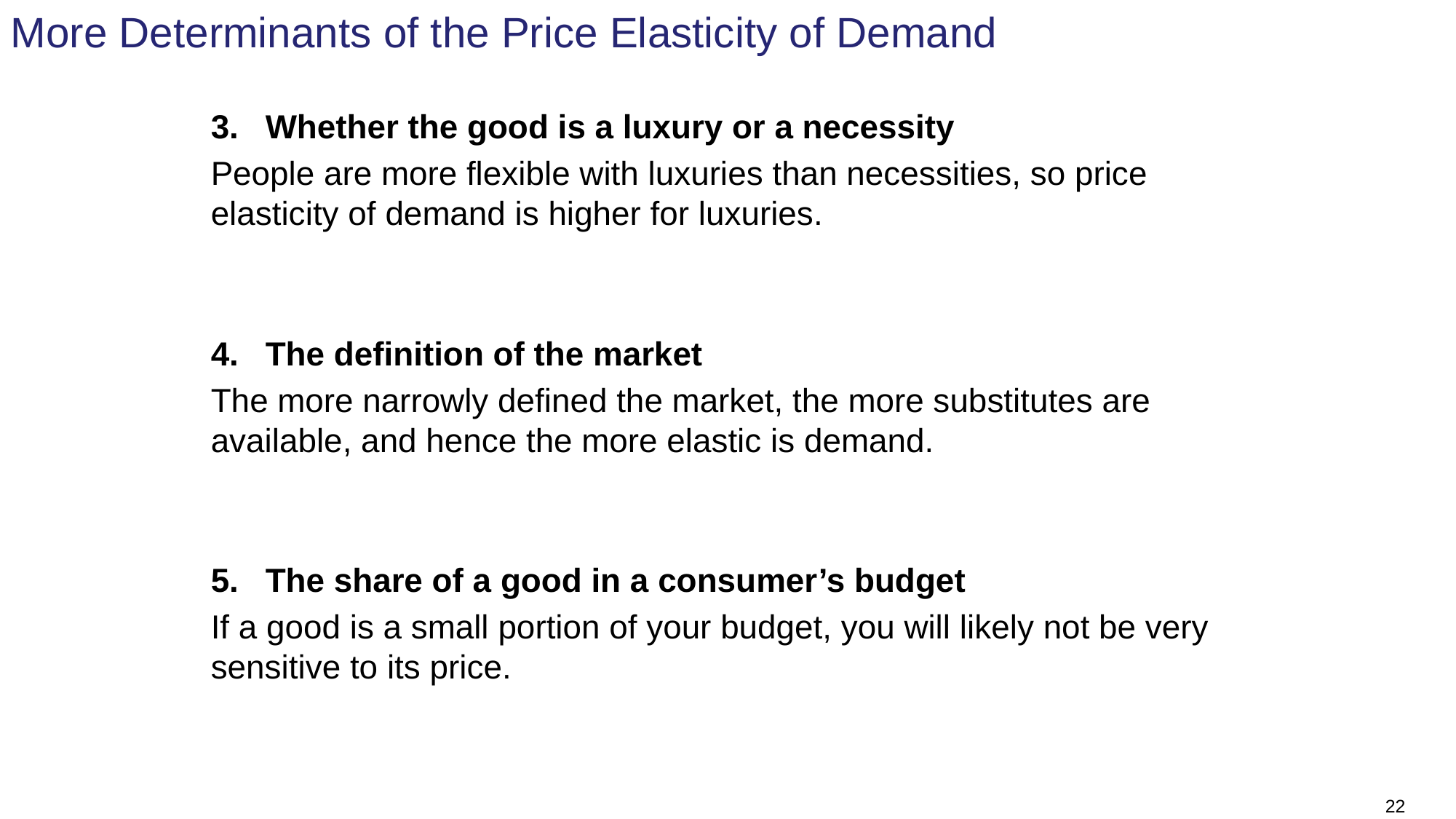

# More Determinants of the Price Elasticity of Demand
Whether the good is a luxury or a necessity
People are more flexible with luxuries than necessities, so price elasticity of demand is higher for luxuries.

The definition of the market
The more narrowly defined the market, the more substitutes are available, and hence the more elastic is demand.

The share of a good in a consumer’s budget
If a good is a small portion of your budget, you will likely not be very sensitive to its price.